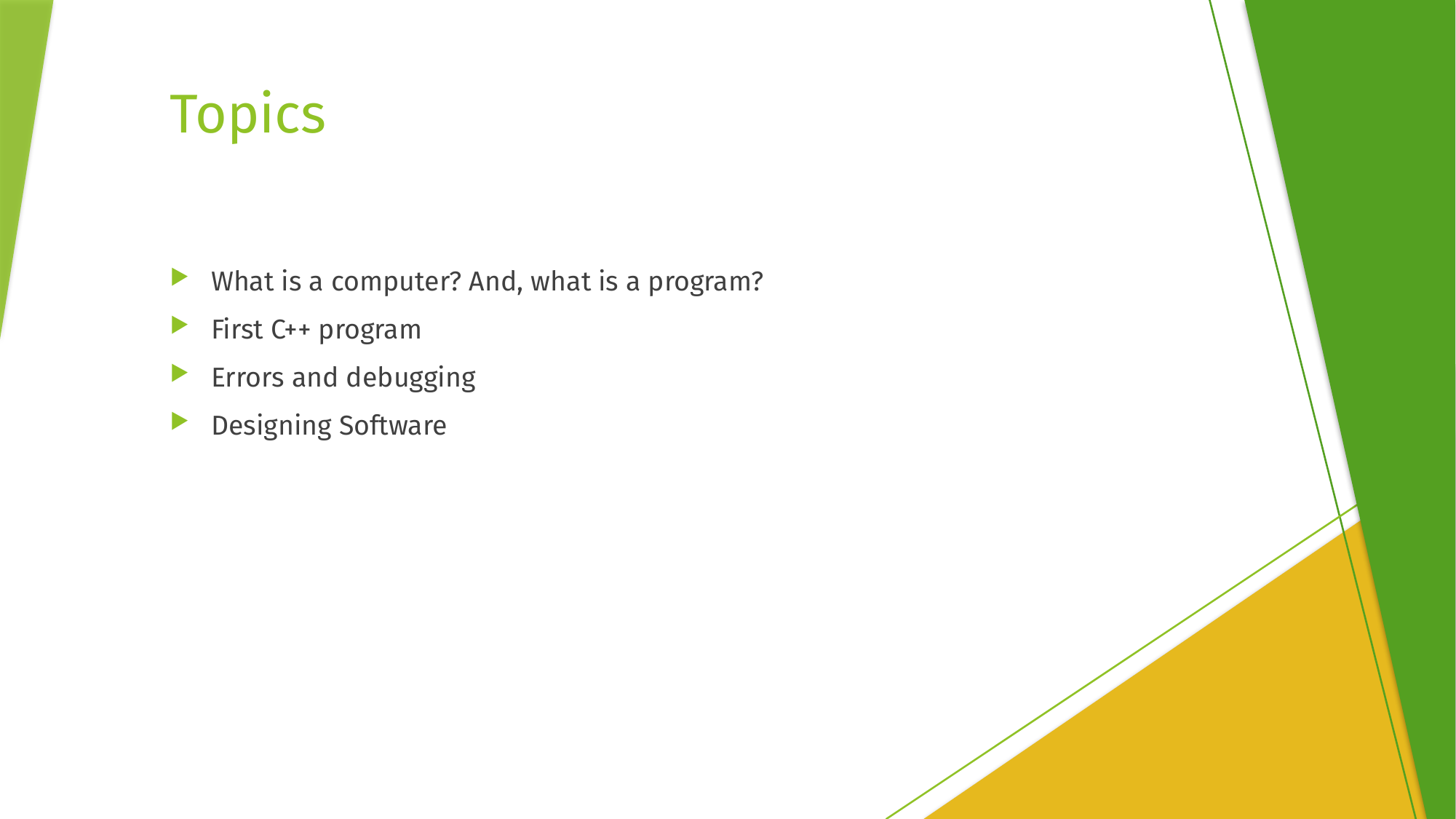

# Topics
What is a computer? And, what is a program?
First C++ program
Errors and debugging
Designing Software